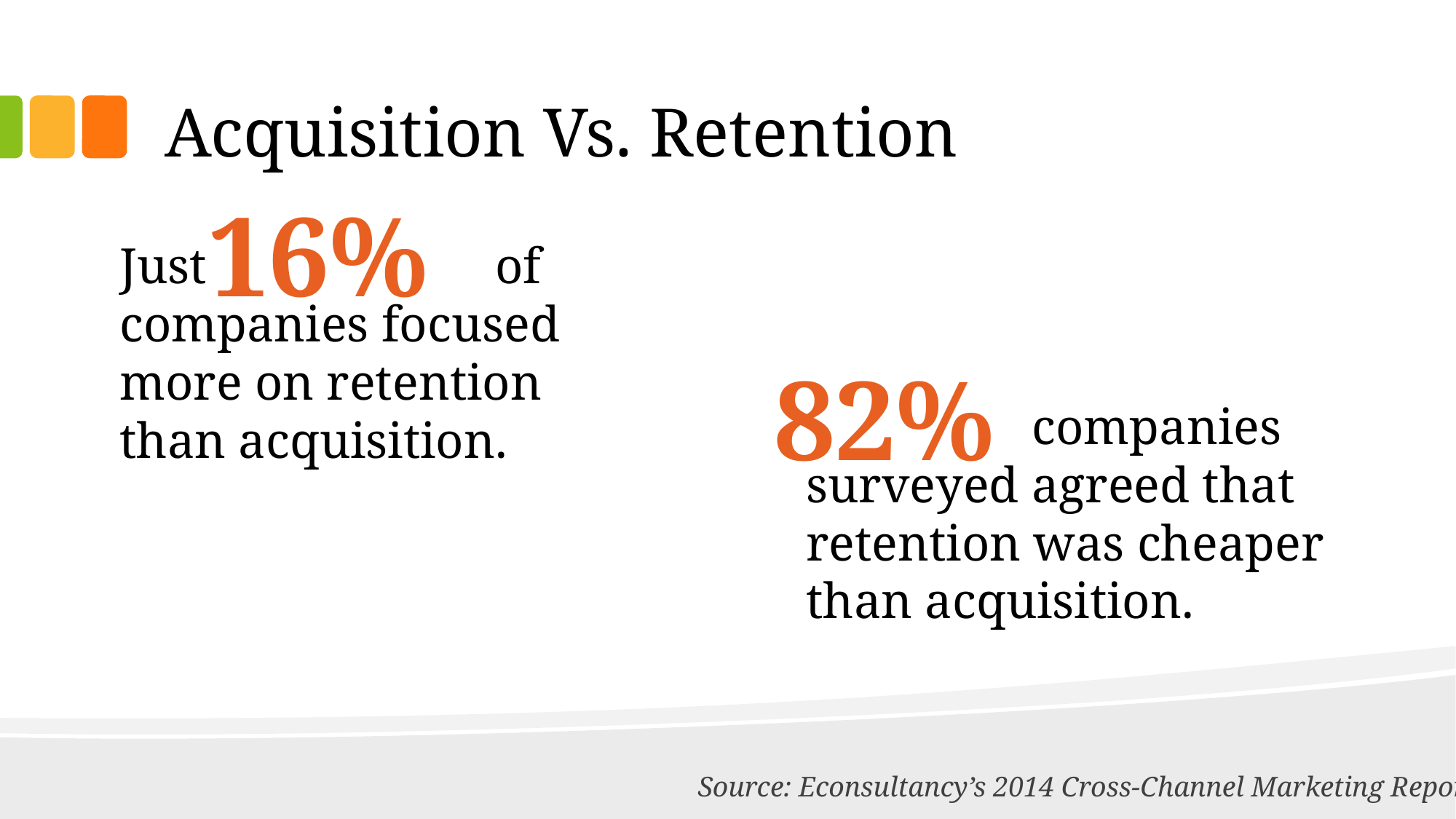

Acquisition Vs. Retention
16%
Just                       of companies focused more on retention than acquisition.

82%
                  companies surveyed agreed that retention was cheaper than acquisition.
Source: Econsultancy’s 2014 Cross-Channel Marketing Report